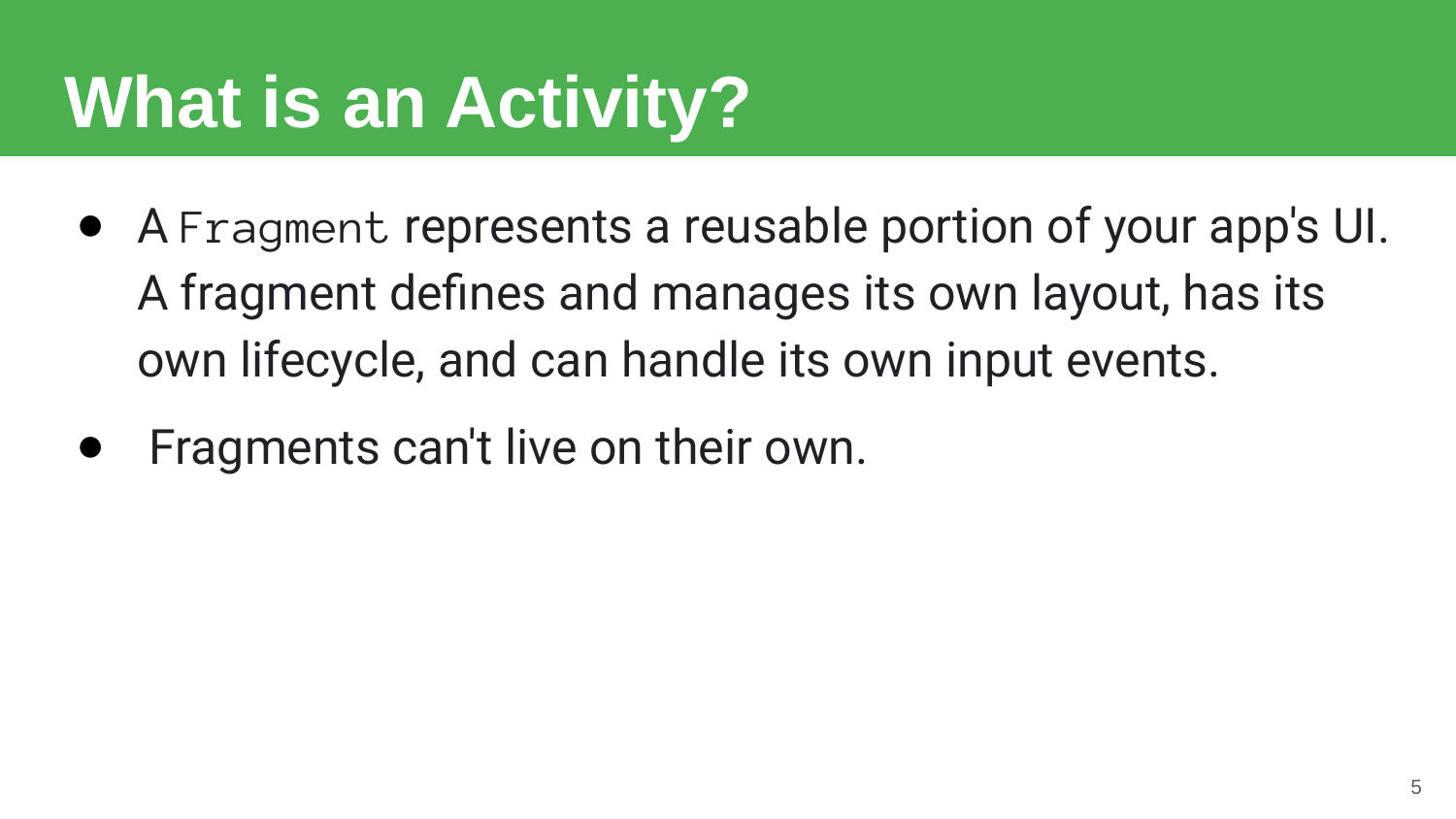

# What is an Activity?
A Fragment represents a reusable portion of your app's UI. A fragment defines and manages its own layout, has its own lifecycle, and can handle its own input events.
 Fragments can't live on their own.

5